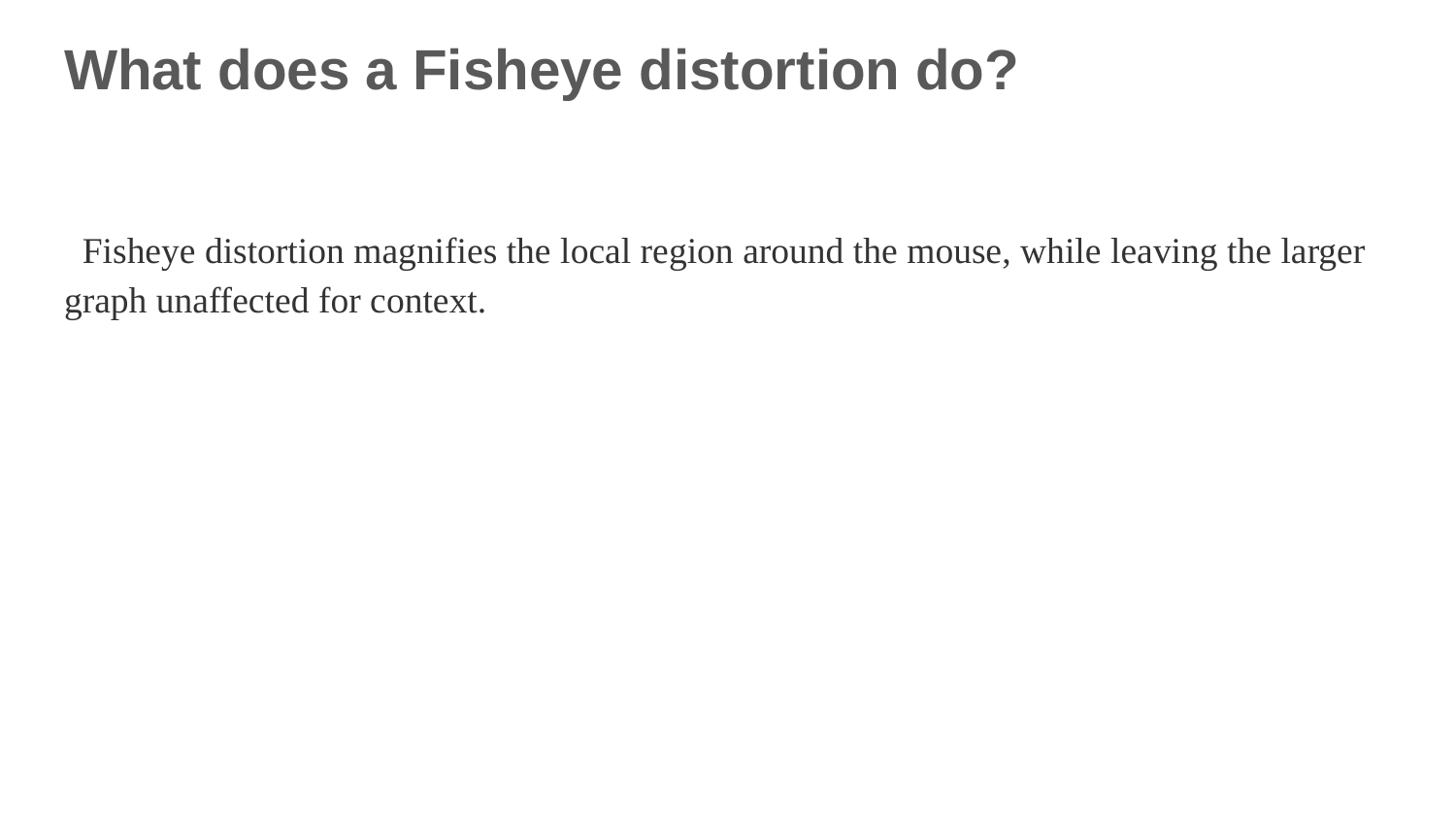

# What does a Fisheye distortion do?

Fisheye distortion magnifies the local region around the mouse, while leaving the larger graph unaffected for context.